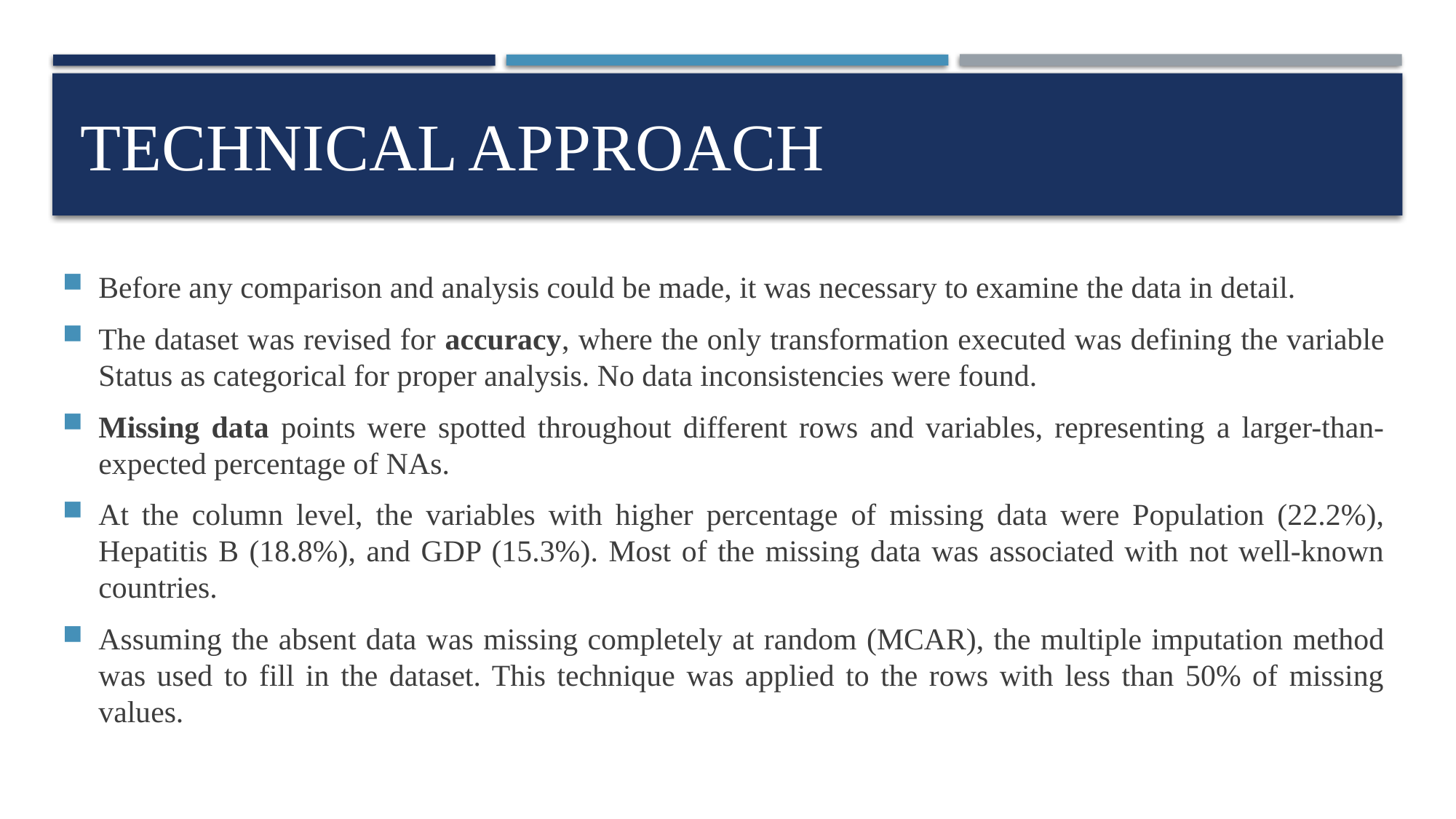

# Technical approach

Before any comparison and analysis could be made, it was necessary to examine the data in detail.
The dataset was revised for accuracy, where the only transformation executed was defining the variable Status as categorical for proper analysis. No data inconsistencies were found.
Missing data points were spotted throughout different rows and variables, representing a larger-than-expected percentage of NAs.
At the column level, the variables with higher percentage of missing data were Population (22.2%), Hepatitis B (18.8%), and GDP (15.3%). Most of the missing data was associated with not well-known countries.
Assuming the absent data was missing completely at random (MCAR), the multiple imputation method was used to fill in the dataset. This technique was applied to the rows with less than 50% of missing values.